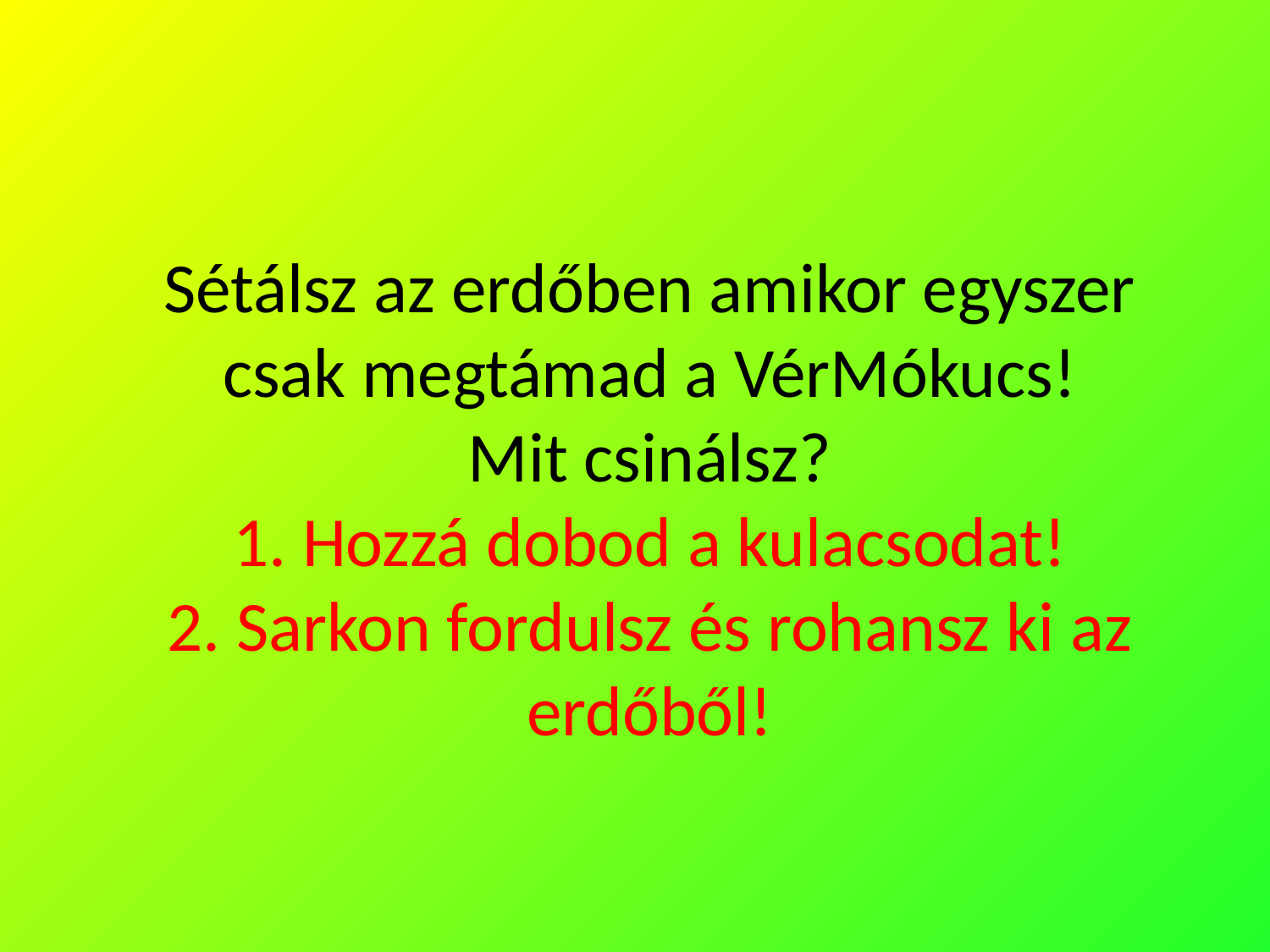

Sétálsz az erdőben amikor egyszer csak megtámad a VérMókucs!
Mit csinálsz?
1. Hozzá dobod a kulacsodat!
2. Sarkon fordulsz és rohansz ki az erdőből!